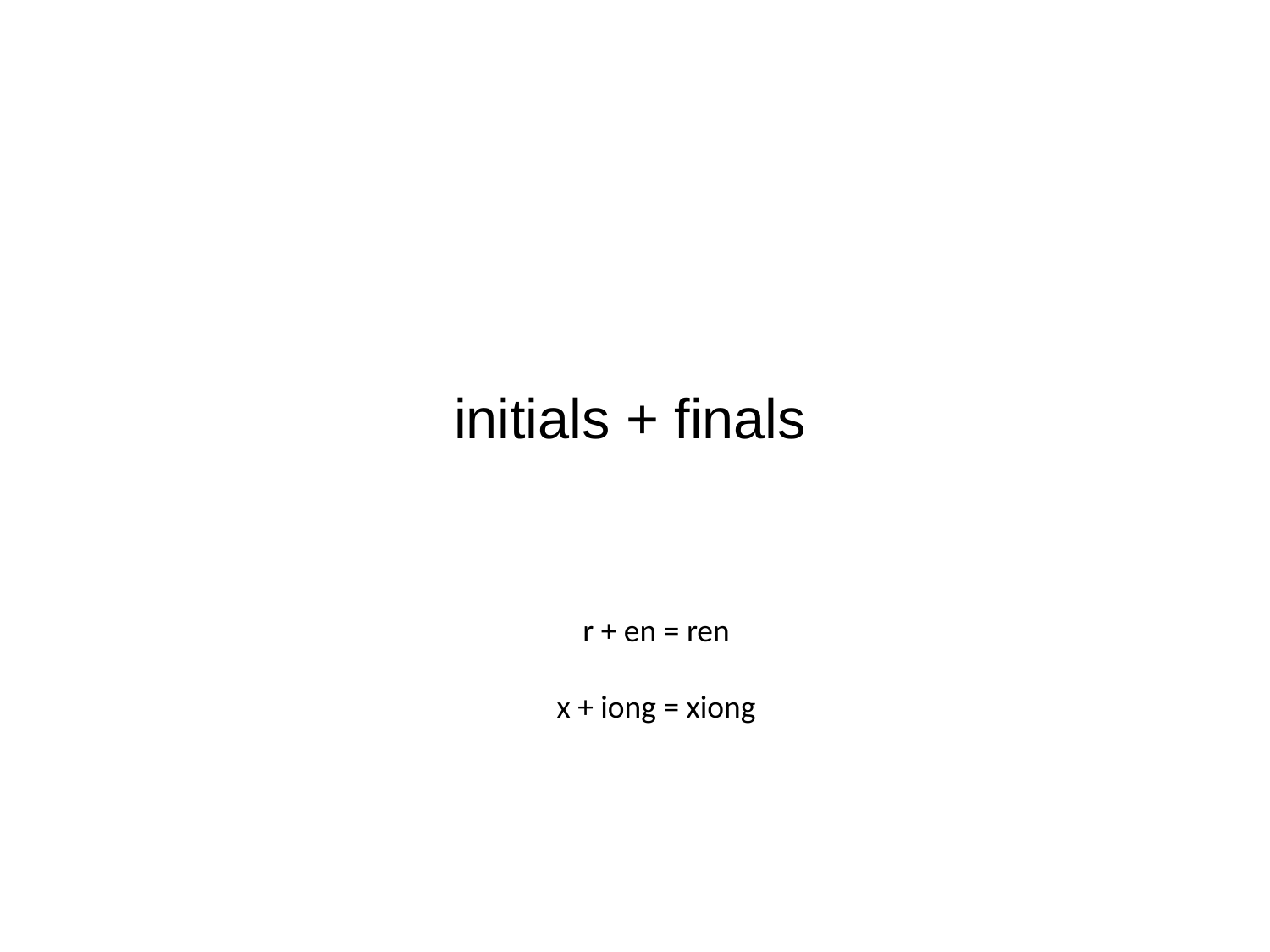

initials + finals
r + en = ren

x + iong = xiong